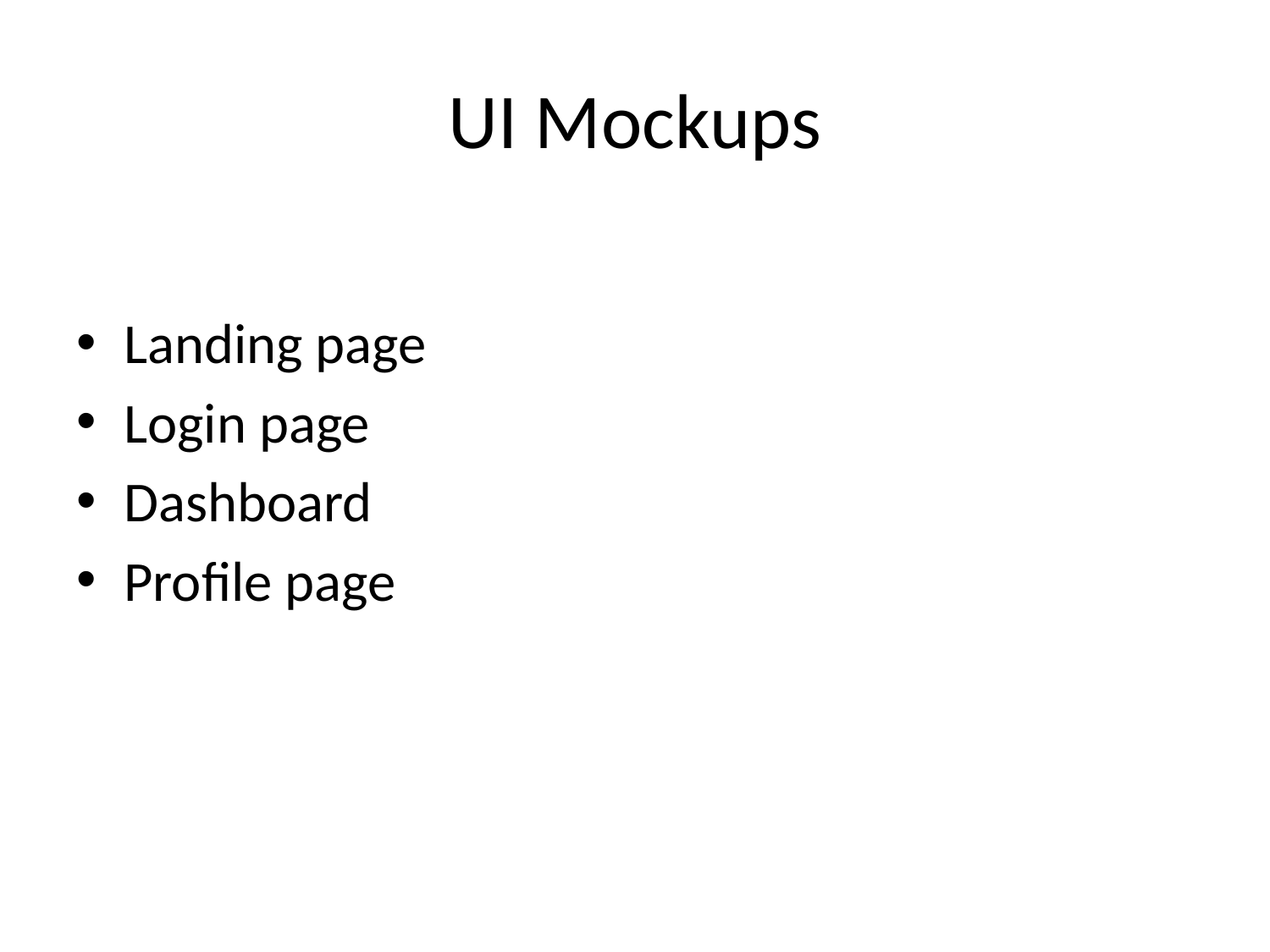

# UI Mockups

Landing page
Login page
Dashboard
Profile page